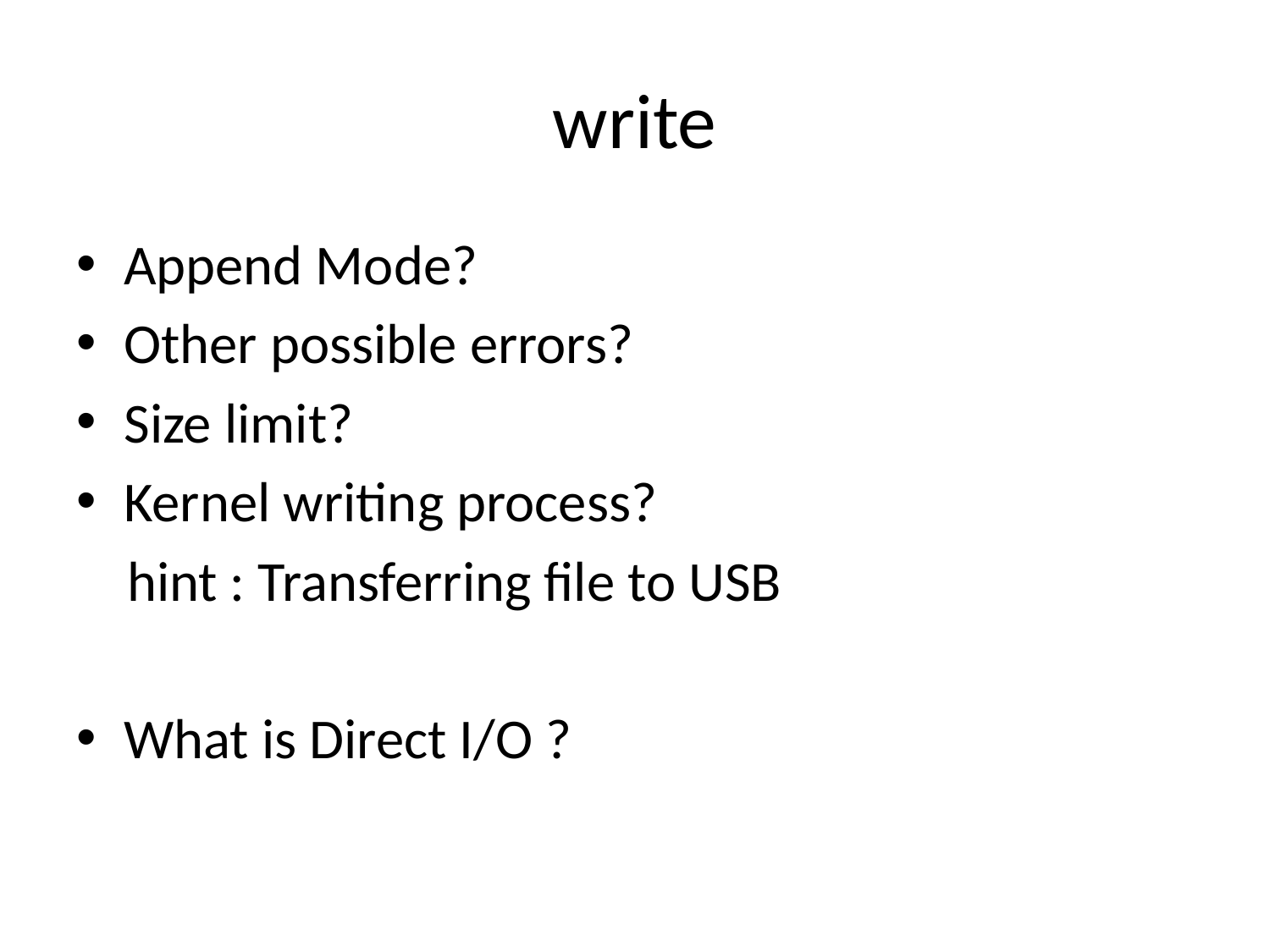

# write
Append Mode?
Other possible errors?
Size limit?
Kernel writing process?
    hint : Transferring file to USB

What is Direct I/O ?